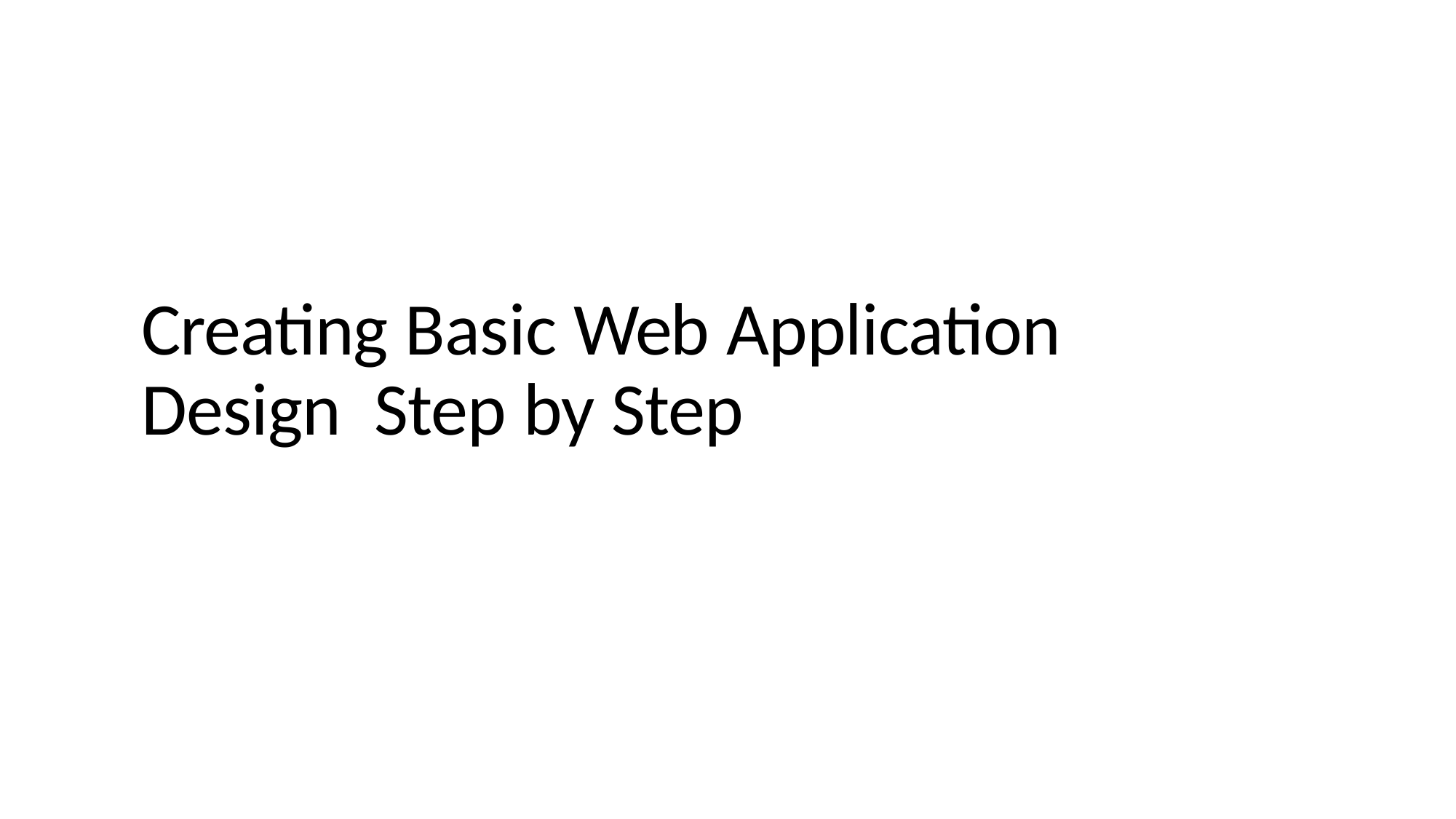

# Creating Basic Web Application Design  Step by Step